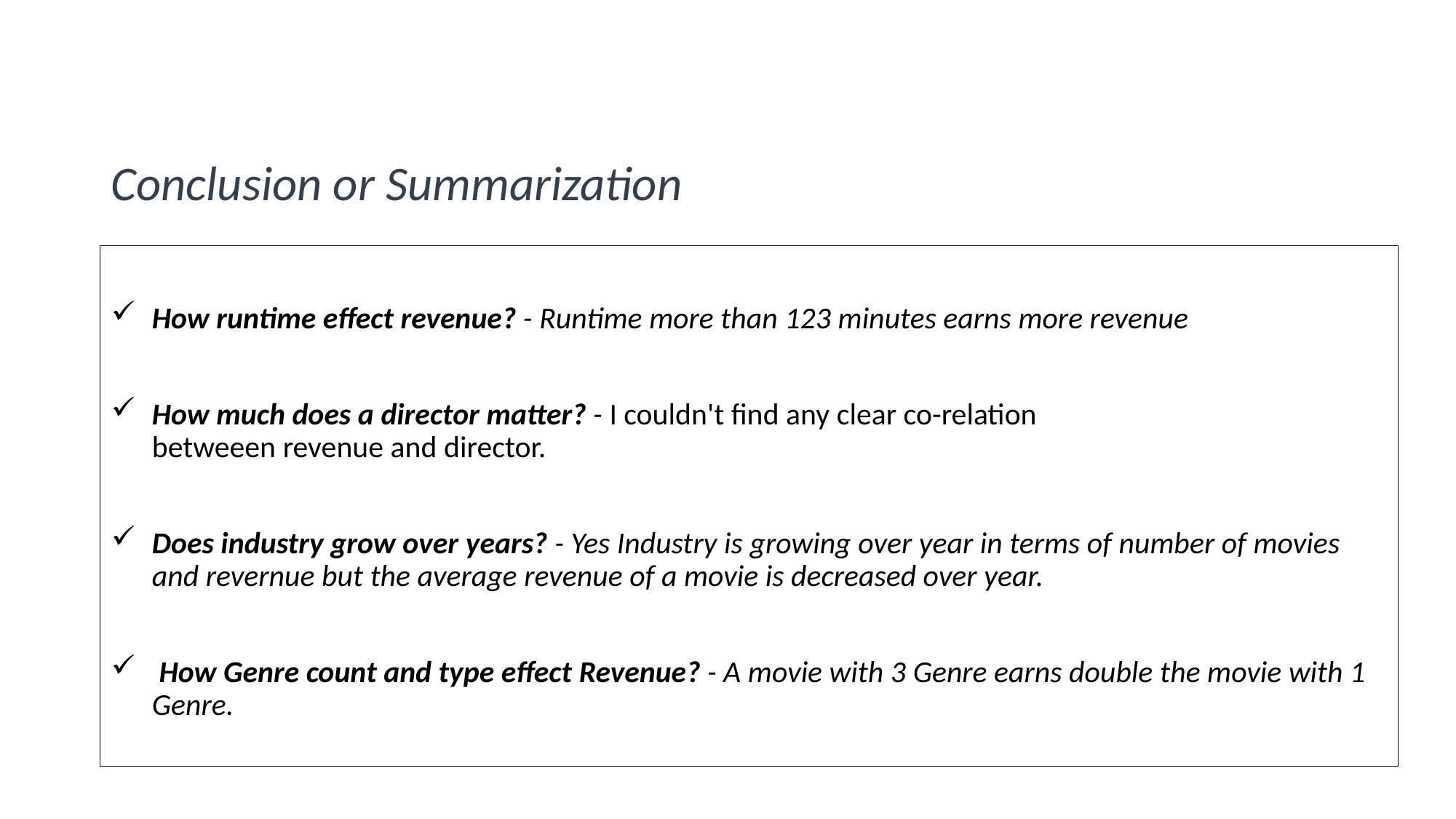

# Conclusion or Summarization

How runtime effect revenue? - Runtime more than 123 minutes earns more revenue

How much does a director matter? - I couldn't find any clear co-relation betweeen revenue and director.

Does industry grow over years? - Yes Industry is growing over year in terms of number of movies and revernue but the average revenue of a movie is decreased over year.

 How Genre count and type effect Revenue? - A movie with 3 Genre earns double the movie with 1 Genre.